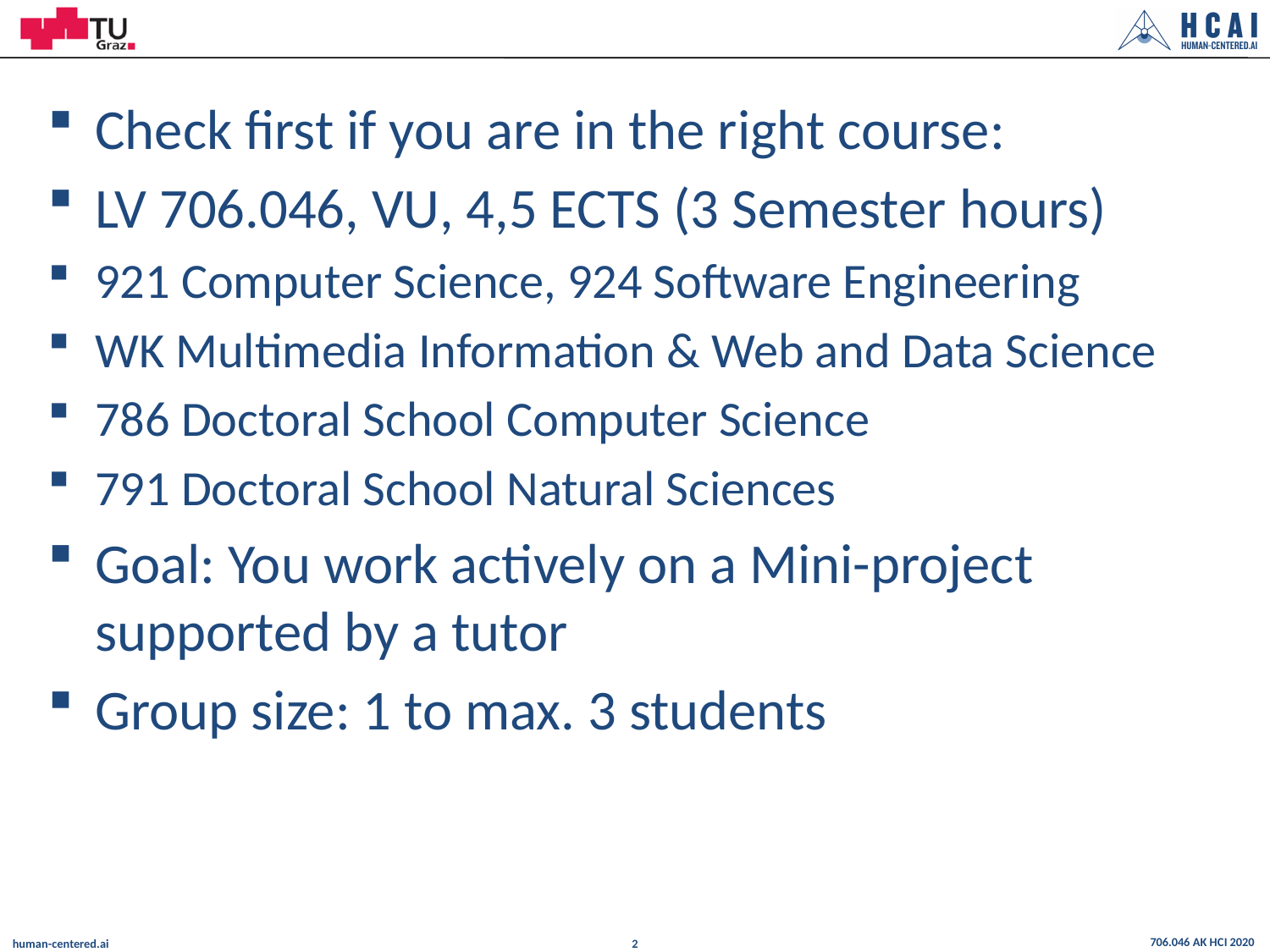

#
Check first if you are in the right course:
LV 706.046, VU, 4,5 ECTS (3 Semester hours)
921 Computer Science, 924 Software Engineering
WK Multimedia Information & Web and Data Science
786 Doctoral School Computer Science
791 Doctoral School Natural Sciences
Goal: You work actively on a Mini-project supported by a tutor
Group size: 1 to max. 3 students